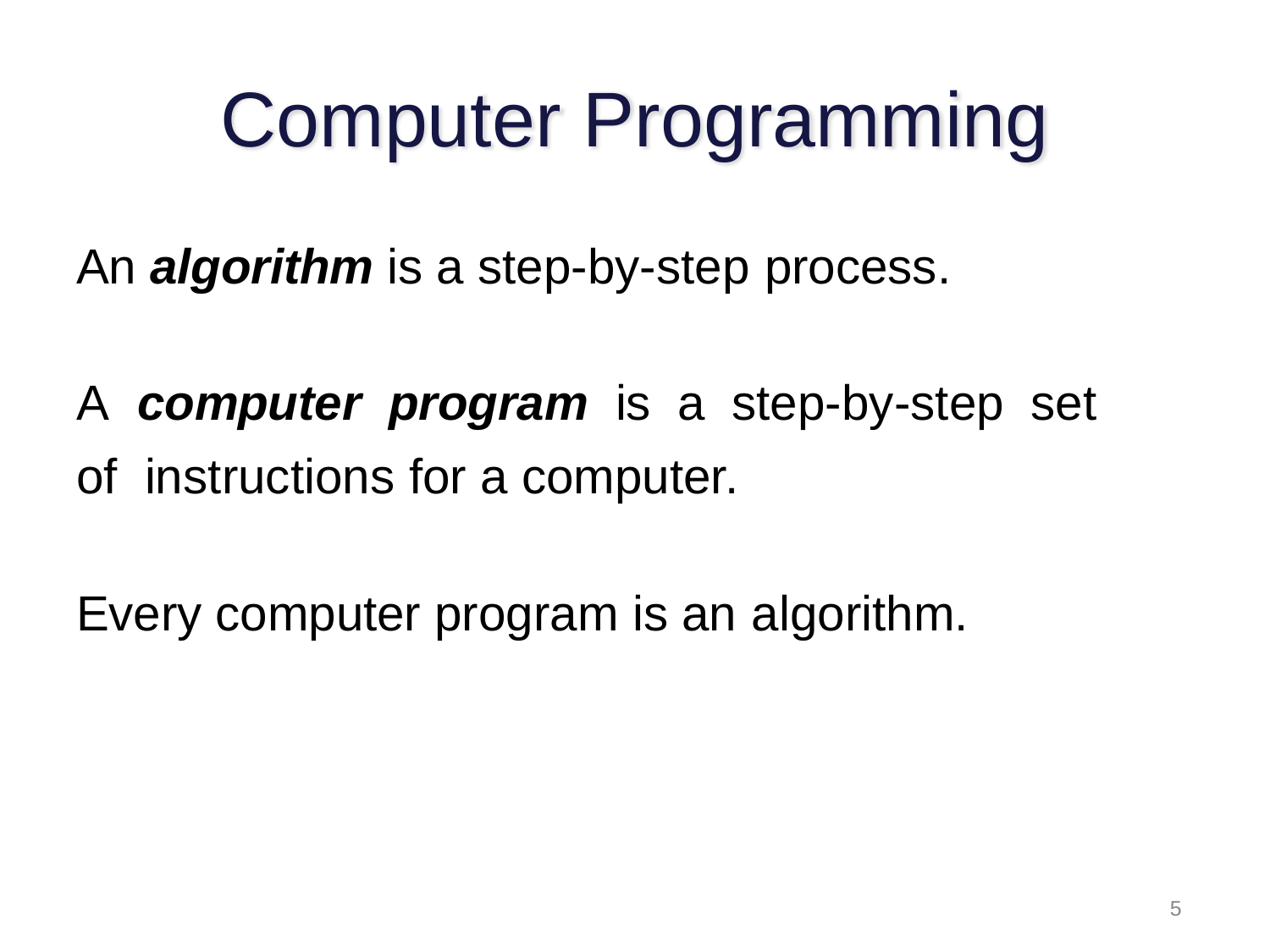

# Computer Programming

An algorithm is a step-by-step process.

A	computer	program	is	a	step-by-step	set	of  instructions for a computer.

Every computer program is an algorithm.
5